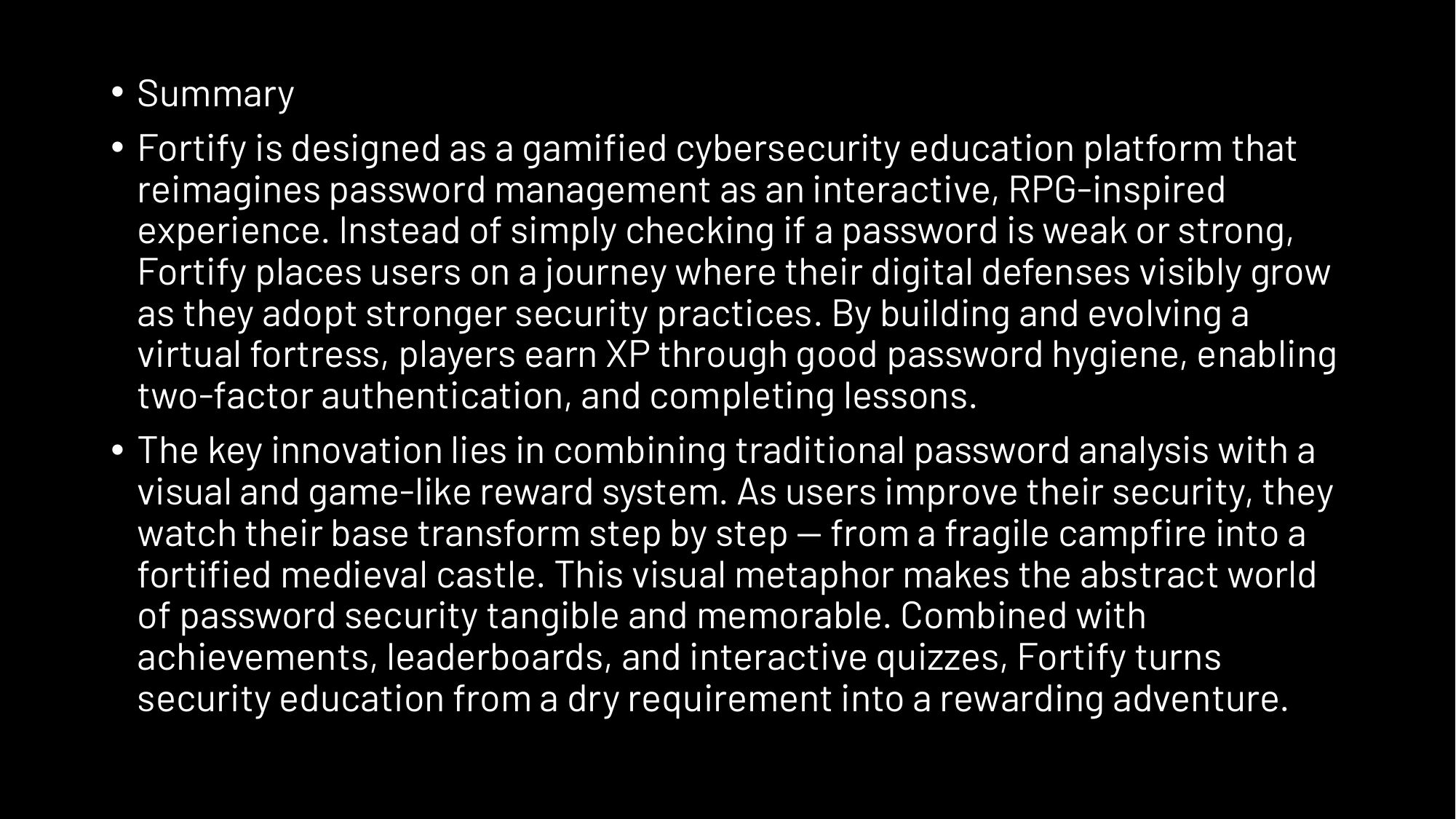

Summary
Fortify is designed as a gamified cybersecurity education platform that reimagines password management as an interactive, RPG-inspired experience. Instead of simply checking if a password is weak or strong, Fortify places users on a journey where their digital defenses visibly grow as they adopt stronger security practices. By building and evolving a virtual fortress, players earn XP through good password hygiene, enabling two-factor authentication, and completing lessons.
The key innovation lies in combining traditional password analysis with a visual and game-like reward system. As users improve their security, they watch their base transform step by step — from a fragile campfire into a fortified medieval castle. This visual metaphor makes the abstract world of password security tangible and memorable. Combined with achievements, leaderboards, and interactive quizzes, Fortify turns security education from a dry requirement into a rewarding adventure.